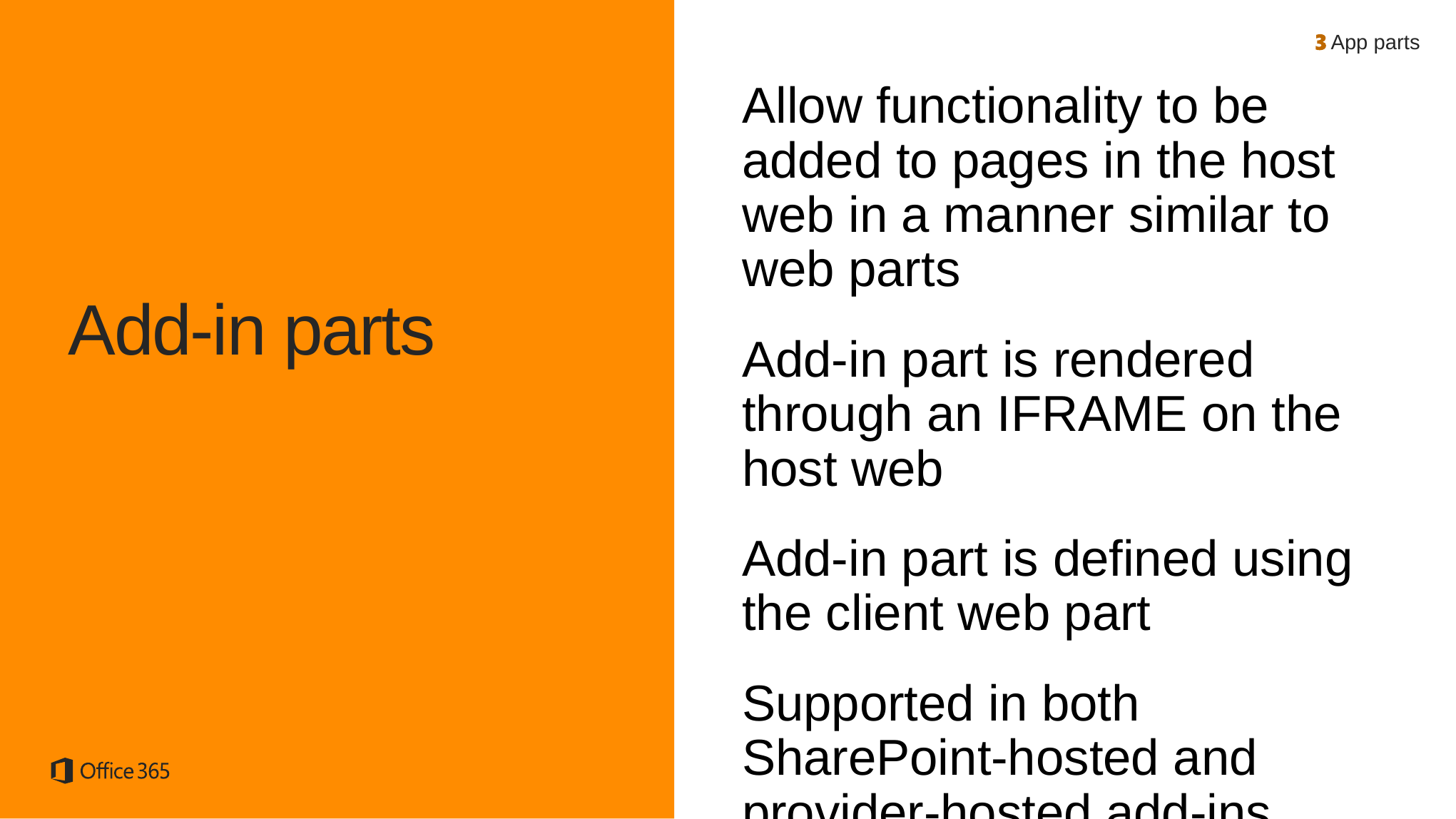

App parts

Allow functionality to be added to pages in the host web in a manner similar to web parts
Add-in part is rendered through an IFRAME on the host web
Add-in part is defined using
the client web part
Supported in both
SharePoint-hosted and provider-hosted add-ins
Add-in parts